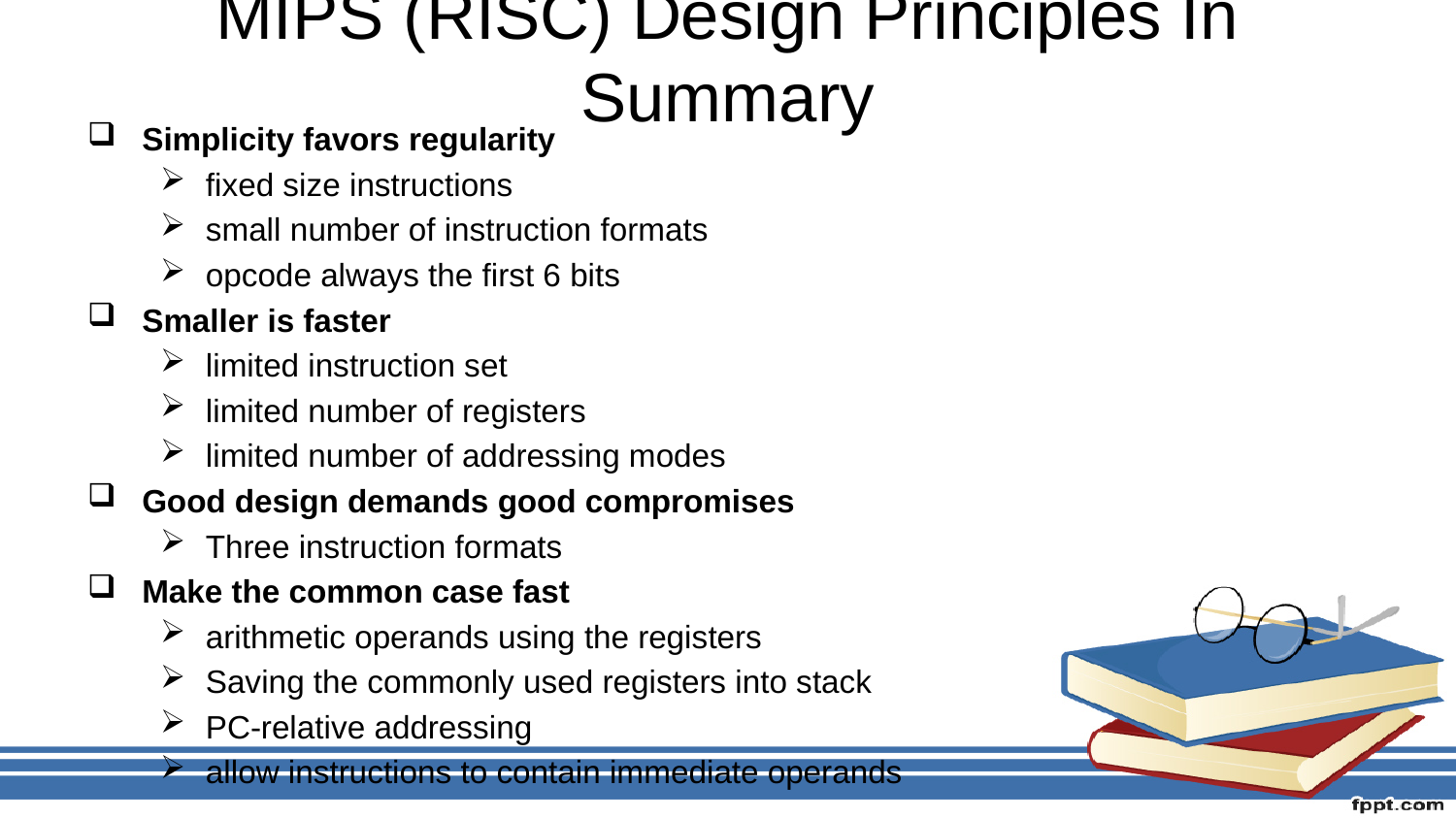

# MIPS (RISC) Design Principles In Summary
Simplicity favors regularity
fixed size instructions
small number of instruction formats
opcode always the first 6 bits
Smaller is faster
limited instruction set
limited number of registers
limited number of addressing modes
Good design demands good compromises
Three instruction formats
Make the common case fast
arithmetic operands using the registers
Saving the commonly used registers into stack
PC-relative addressing
allow instructions to contain immediate operands